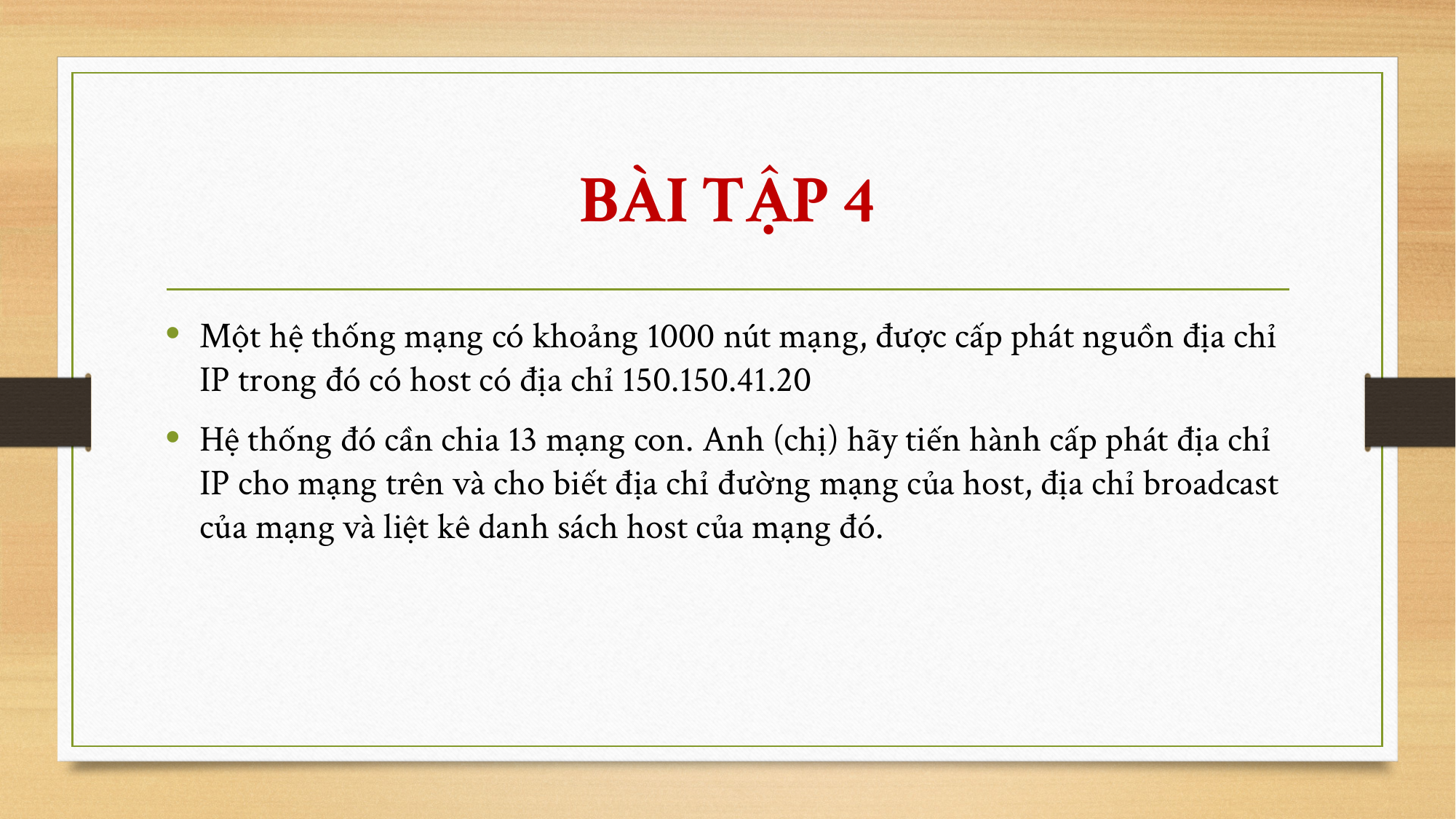

# BÀI TẬP 4
Một hệ thống mạng có khoảng 1000 nút mạng, được cấp phát nguồn địa chỉ IP trong đó có host có địa chỉ 150.150.41.20
Hệ thống đó cần chia 13 mạng con. Anh (chị) hãy tiến hành cấp phát địa chỉ IP cho mạng trên và cho biết địa chỉ đường mạng của host, địa chỉ broadcast của mạng và liệt kê danh sách host của mạng đó.